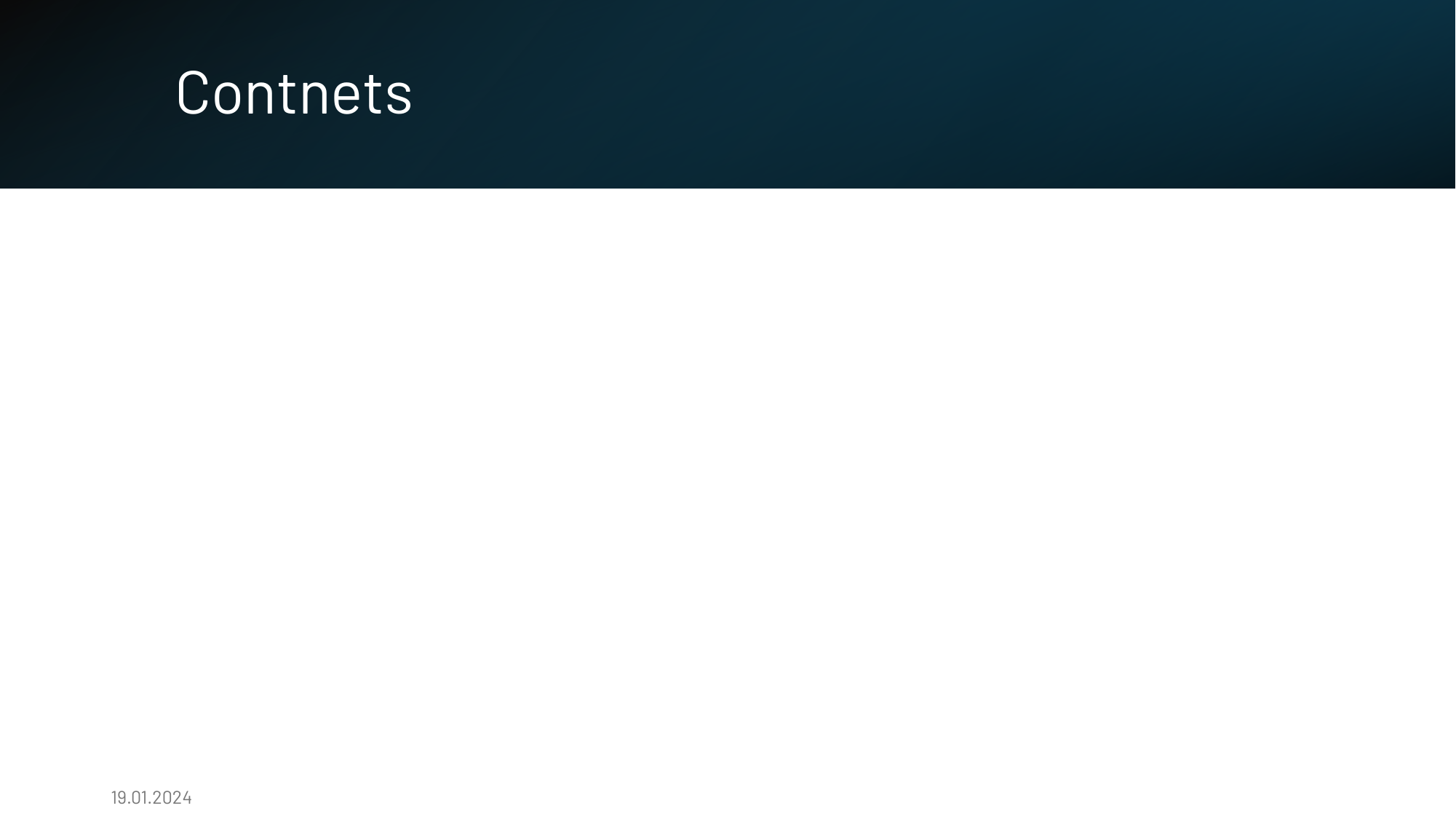

# Contnets
Background
Scope
Theoretical Explanation
Assumptions
Comparison
Conclusion
19.01.2024
Theoretical Explanation of Fully Coupled Hydrogen Embrittlement FEM
3